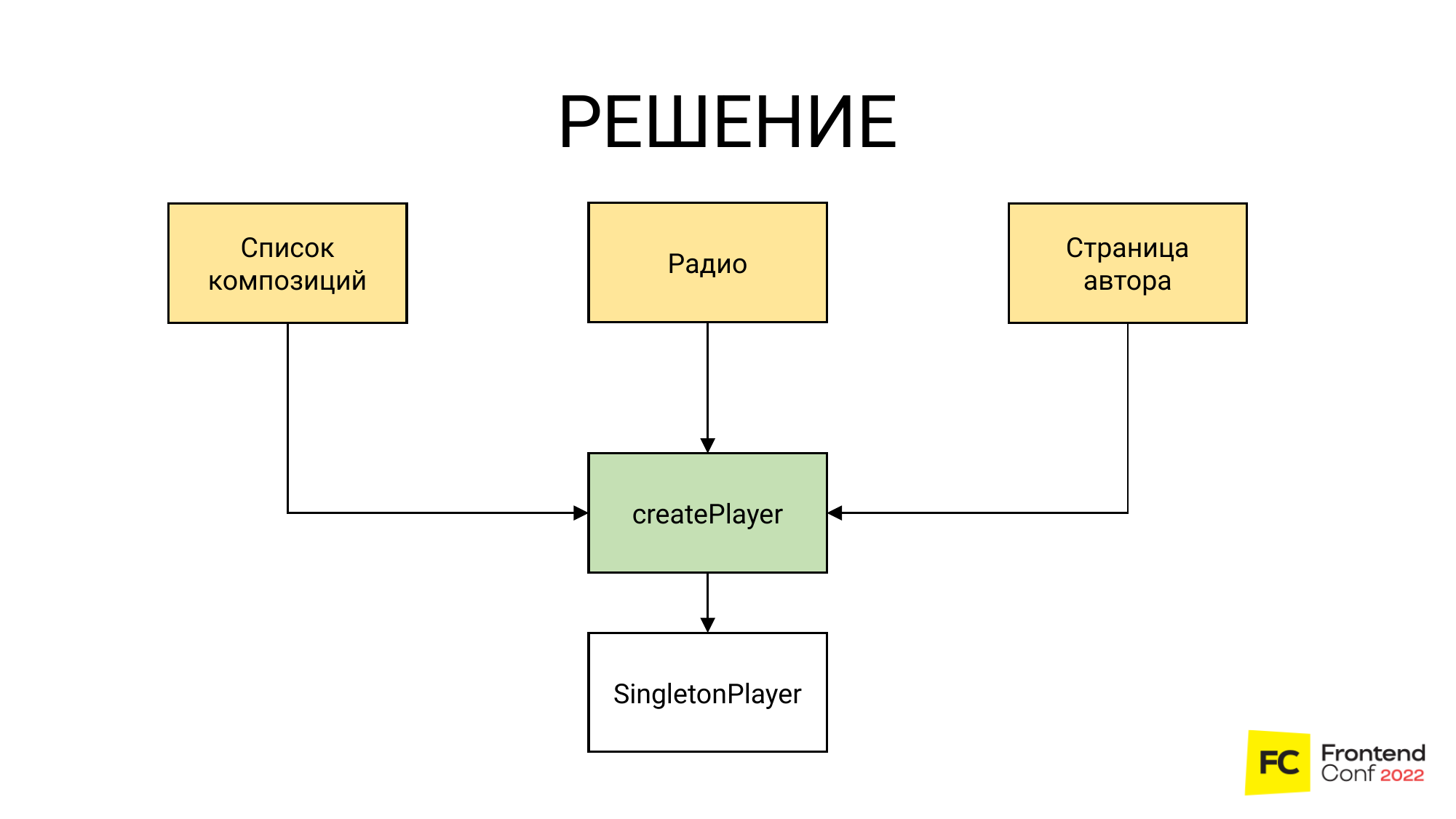

РЕШЕНИЕ
Радио
Список композиций
Страница автора
createPlayer
SingletonPlayer